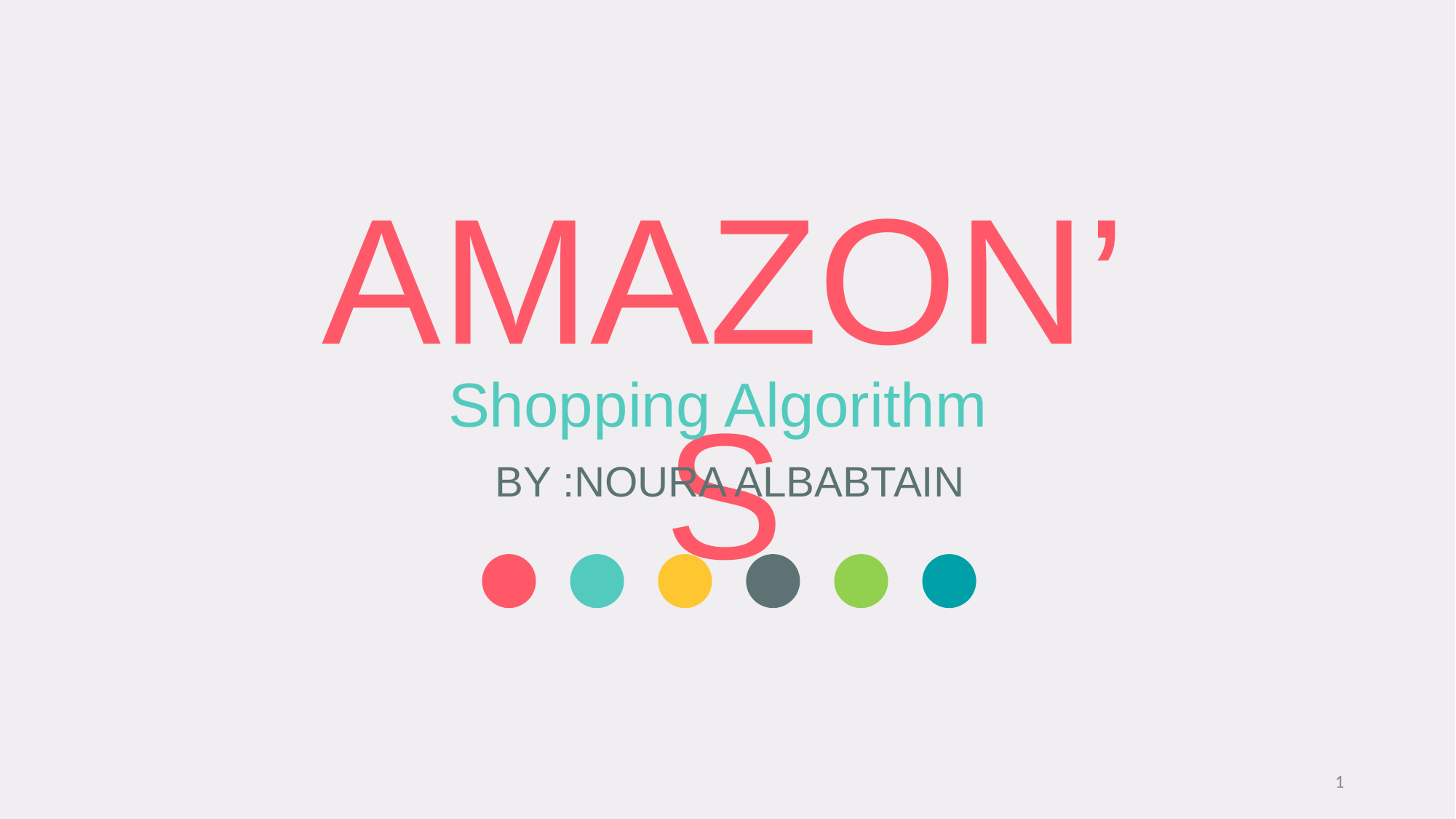

AMAZON’S
Shopping Algorithm
BY :NOURA ALBABTAIN

1